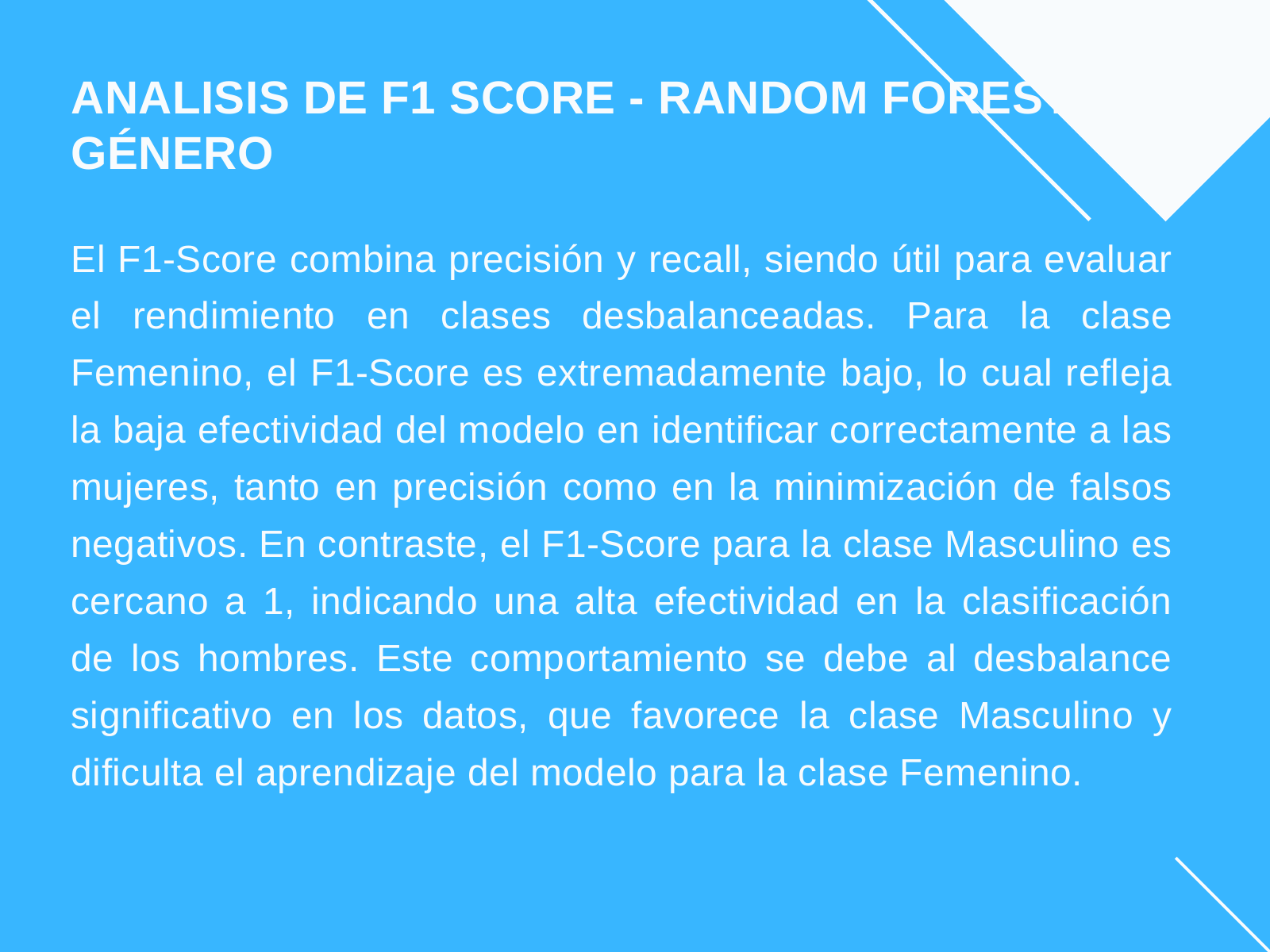

ANALISIS DE F1 SCORE - RANDOM FOREST GÉNERO

El F1-Score combina precisión y recall, siendo útil para evaluar el rendimiento en clases desbalanceadas. Para la clase Femenino, el F1-Score es extremadamente bajo, lo cual refleja la baja efectividad del modelo en identificar correctamente a las mujeres, tanto en precisión como en la minimización de falsos negativos. En contraste, el F1-Score para la clase Masculino es cercano a 1, indicando una alta efectividad en la clasificación de los hombres. Este comportamiento se debe al desbalance significativo en los datos, que favorece la clase Masculino y dificulta el aprendizaje del modelo para la clase Femenino.